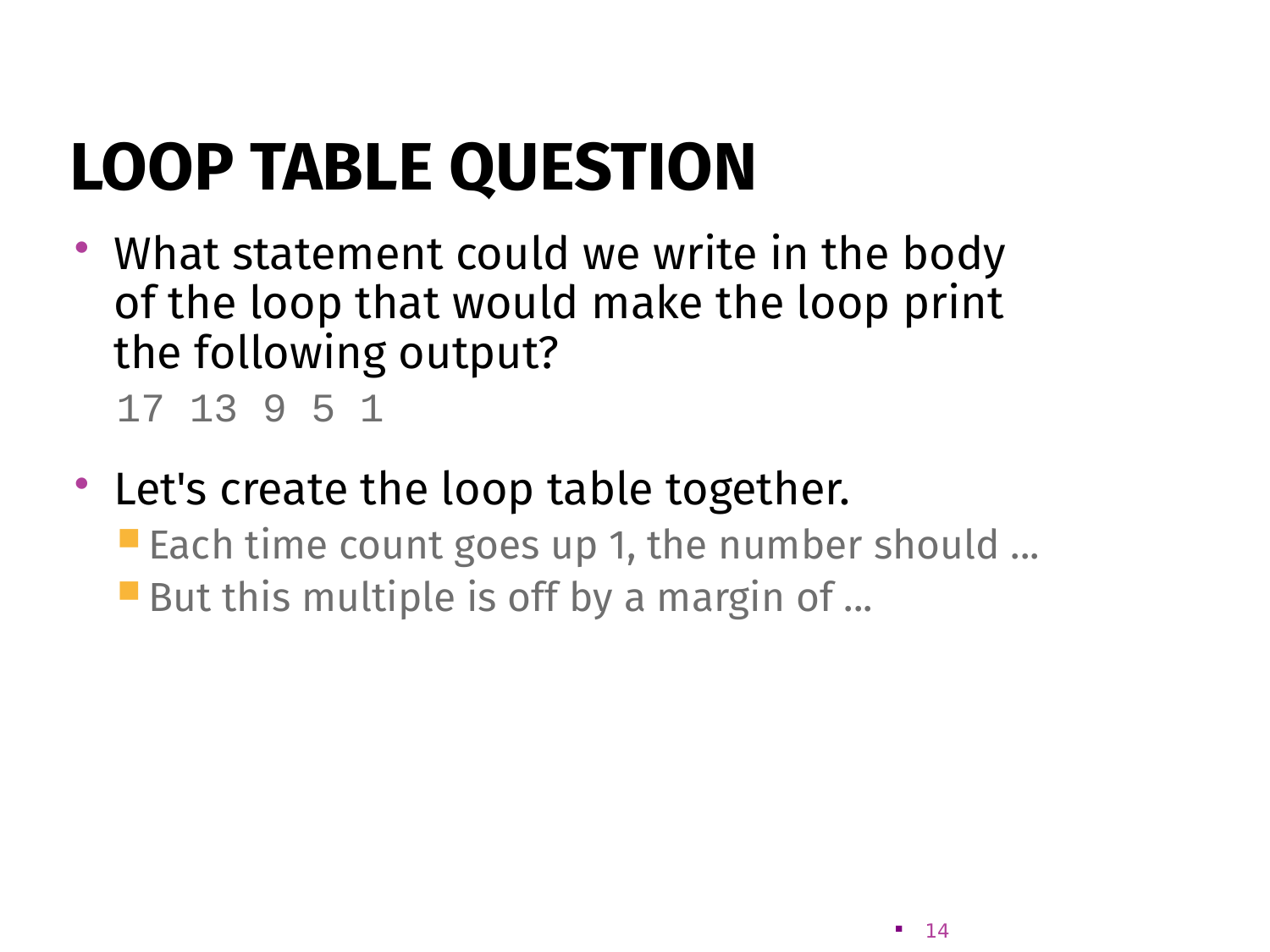

# Loop table Question
What statement could we write in the body of the loop that would make the loop print the following output?
17 13 9 5 1

Let's create the loop table together.
Each time count goes up 1, the number should ...
But this multiple is off by a margin of ...
14